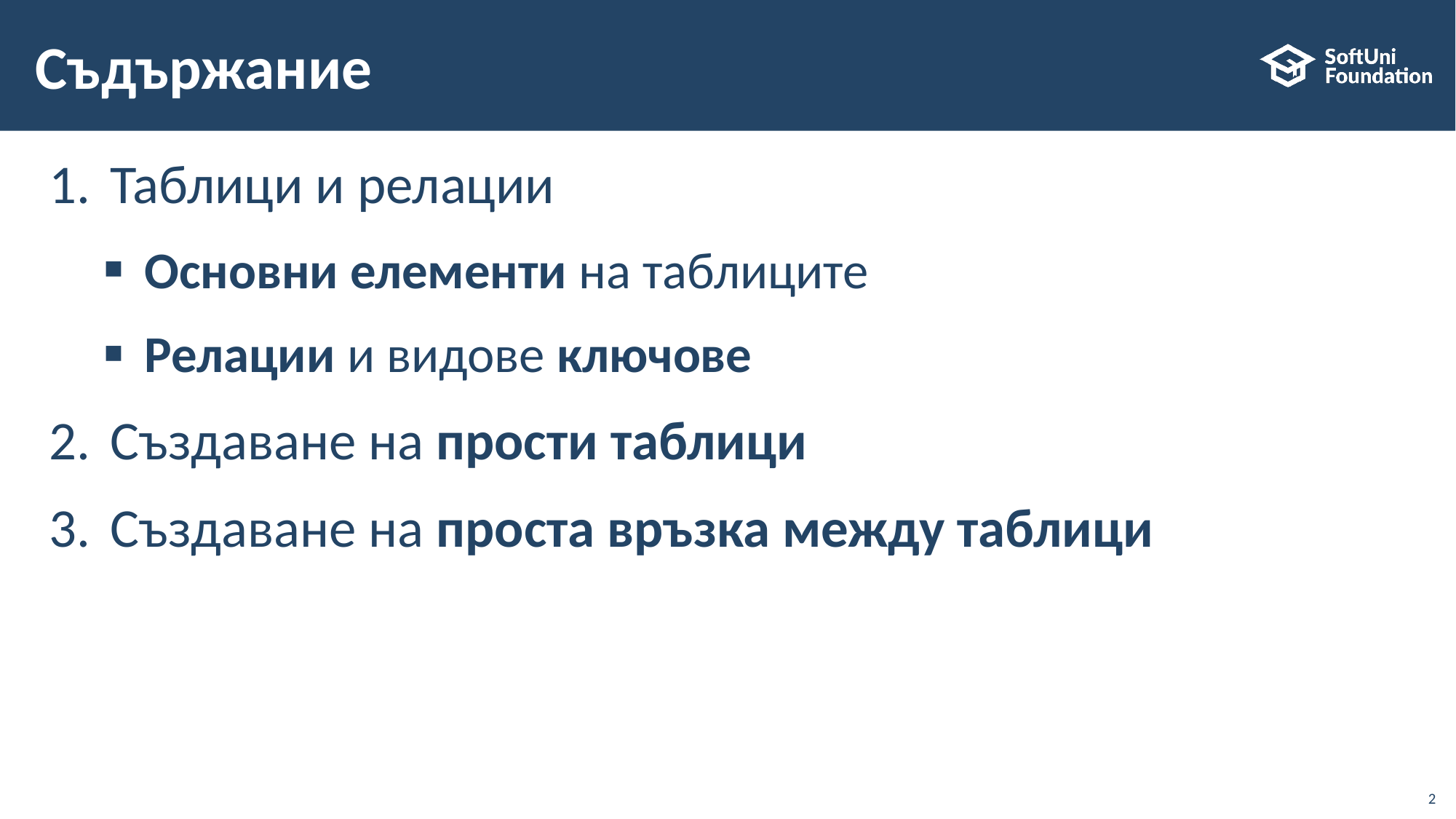

Съдържание
# Таблици и релации
Основни елементи на таблиците
Релации и видове ключове
Създаване на прости таблици
Създаване на проста връзка между таблици
2